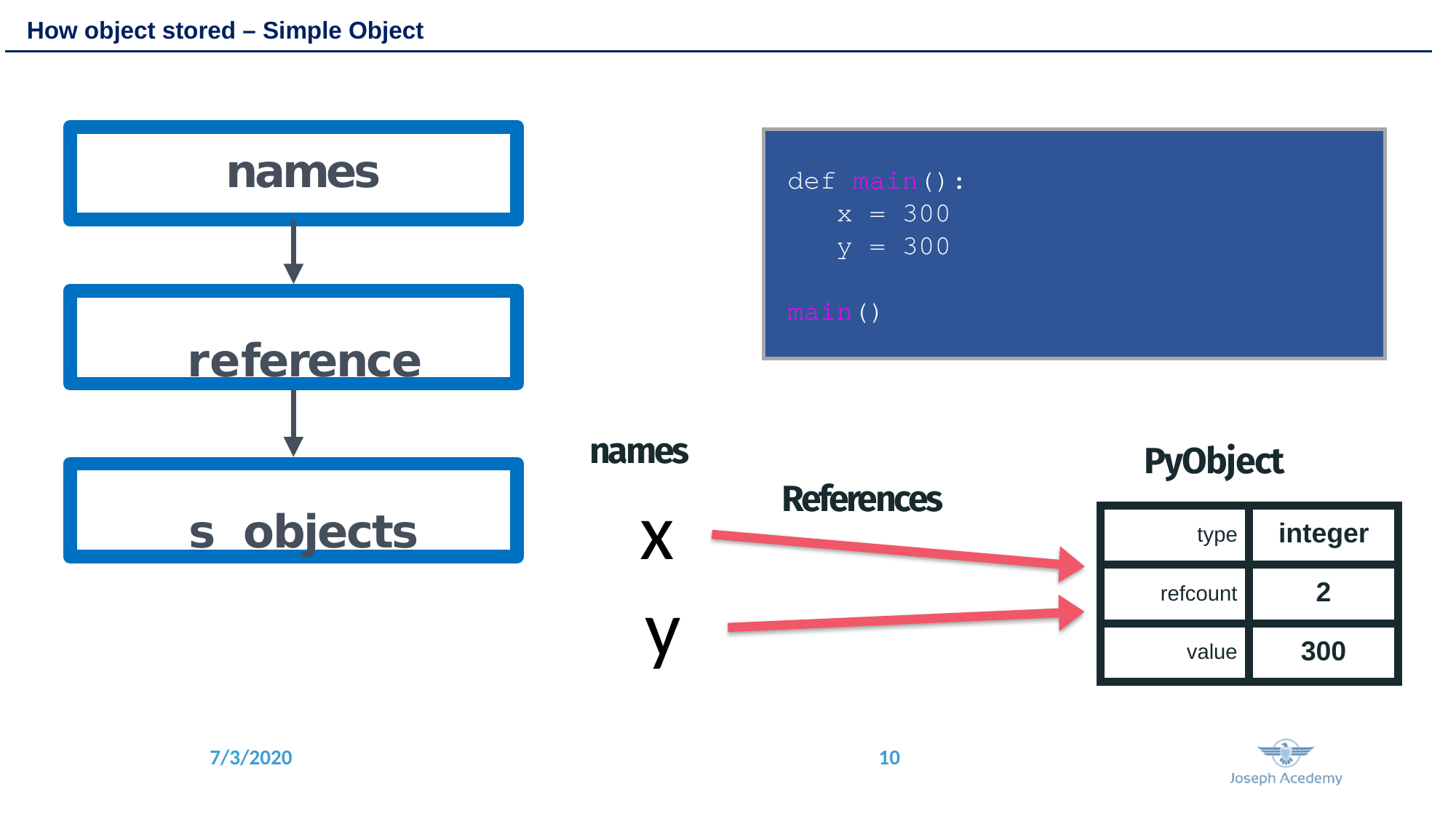

How object stored – Simple Object

names
references  objects

def main():
   x = 300
   y = 300

main()

names
x
y
PyObject
References
| type | integer |
| --- | --- |
| refcount | 2 |
| value | 300 |